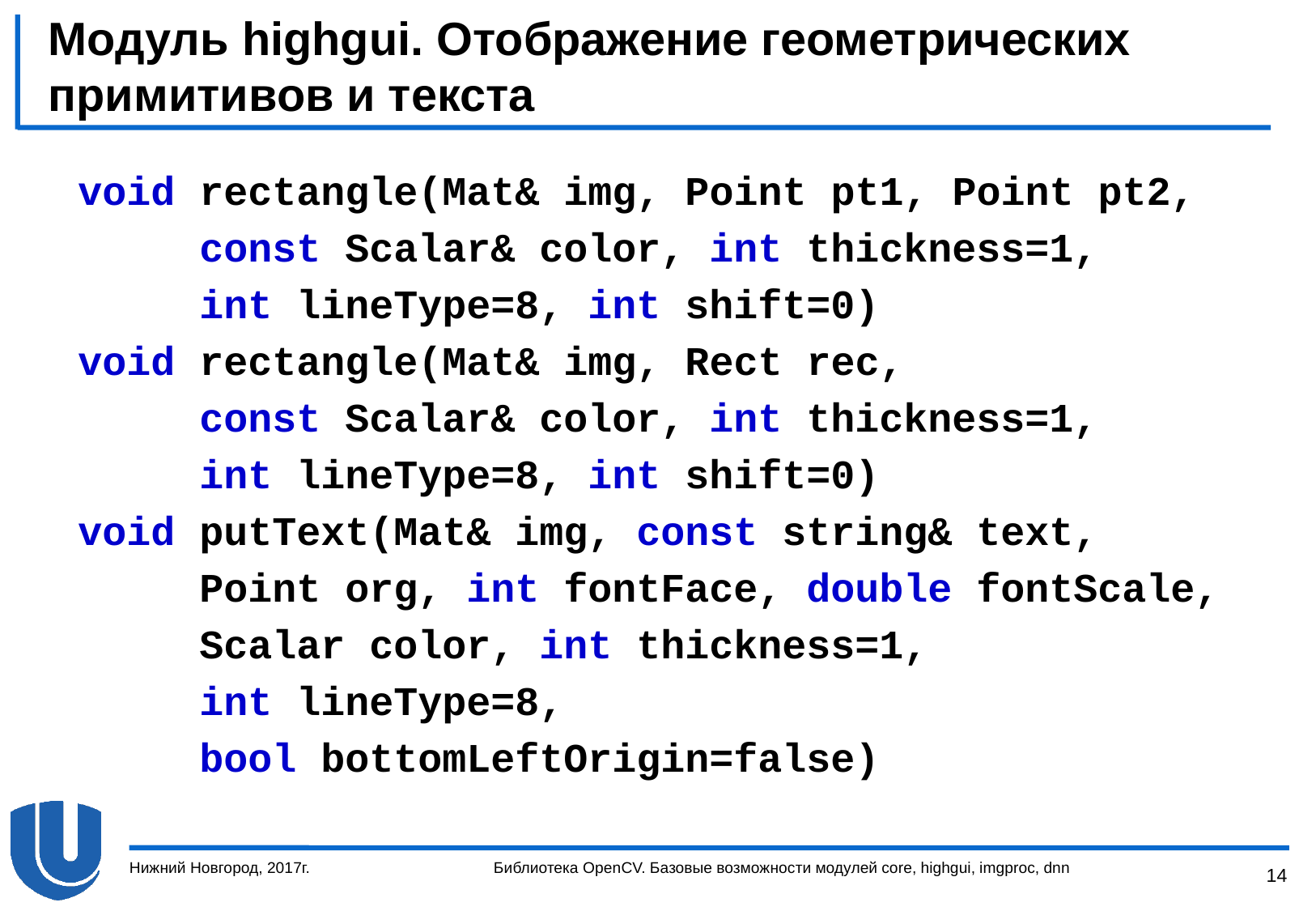

# Модуль highgui. Отображение геометрических примитивов и текста
void rectangle(Mat& img, Point pt1, Point pt2,
     const Scalar& color, int thickness=1,
     int lineType=8, int shift=0)
void rectangle(Mat& img, Rect rec,
     const Scalar& color, int thickness=1,
     int lineType=8, int shift=0)
void putText(Mat& img, const string& text,
     Point org, int fontFace, double fontScale,
     Scalar color, int thickness=1,
     int lineType=8,
     bool bottomLeftOrigin=false)
Нижний Новгород, 2017г.
Библиотека OpenCV. Базовые возможности модулей core, highgui, imgproc, dnn